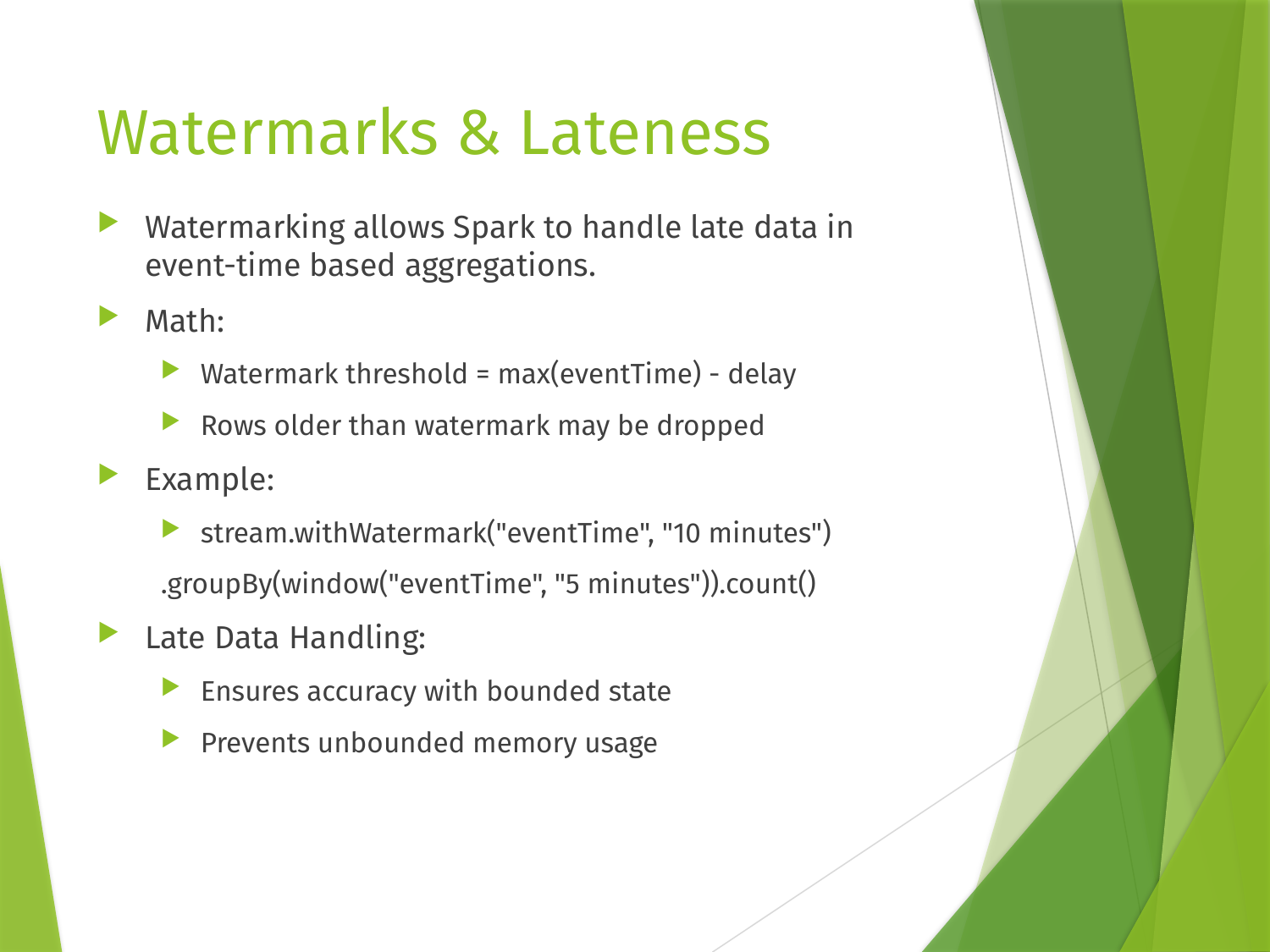

# Watermarks & Lateness
Watermarking allows Spark to handle late data in event-time based aggregations.
Math:
Watermark threshold = max(eventTime) - delay
Rows older than watermark may be dropped
Example:
stream.withWatermark("eventTime", "10 minutes")
.groupBy(window("eventTime", "5 minutes")).count()
Late Data Handling:
Ensures accuracy with bounded state
Prevents unbounded memory usage